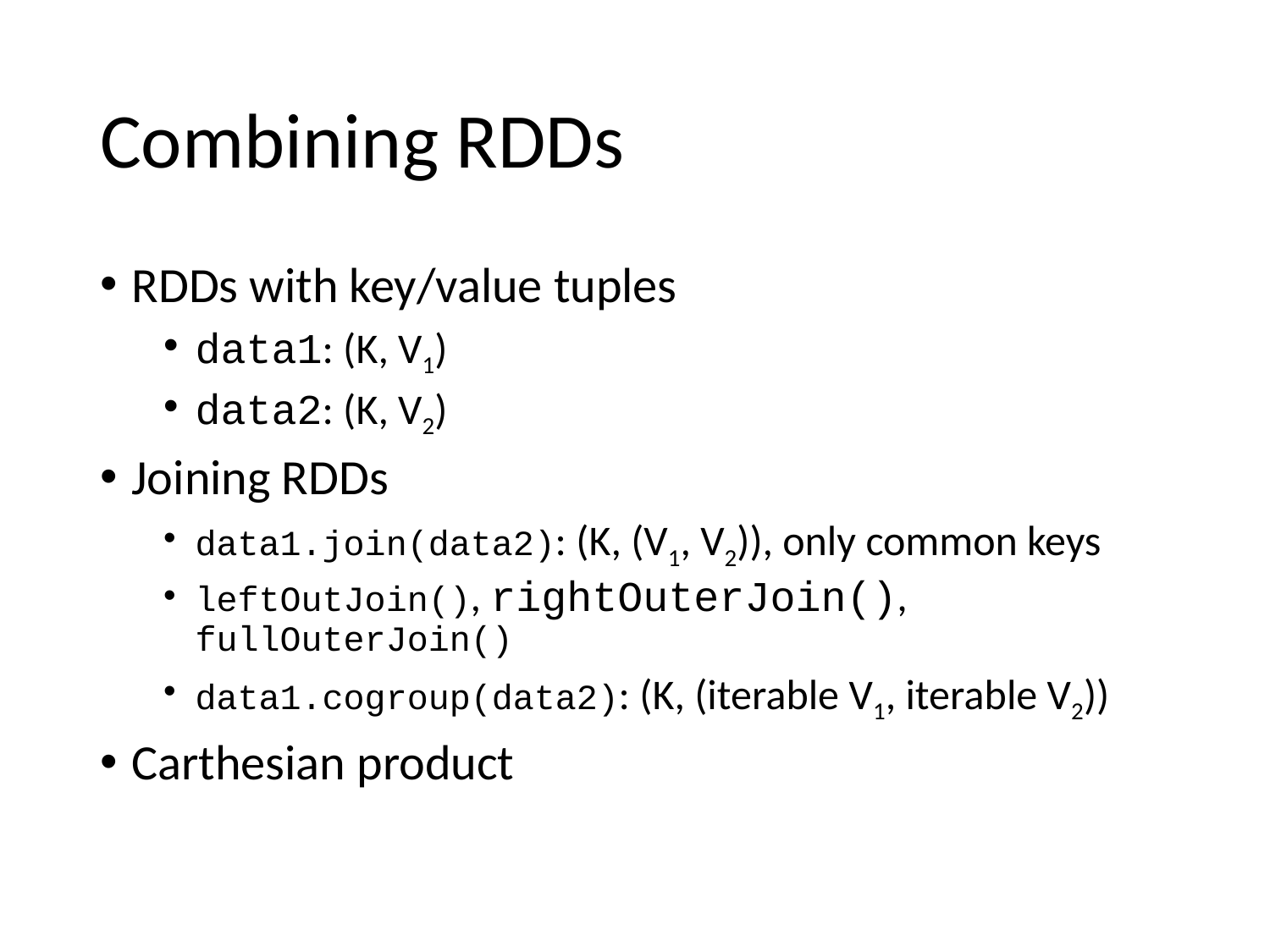

# Combining RDDs
RDDs with key/value tuples
data1: (K, V1)
data2: (K, V2)
Joining RDDs
data1.join(data2): (K, (V1, V2)), only common keys
leftOutJoin(), rightOuterJoin(), fullOuterJoin()
data1.cogroup(data2): (K, (iterable V1, iterable V2))
Carthesian product